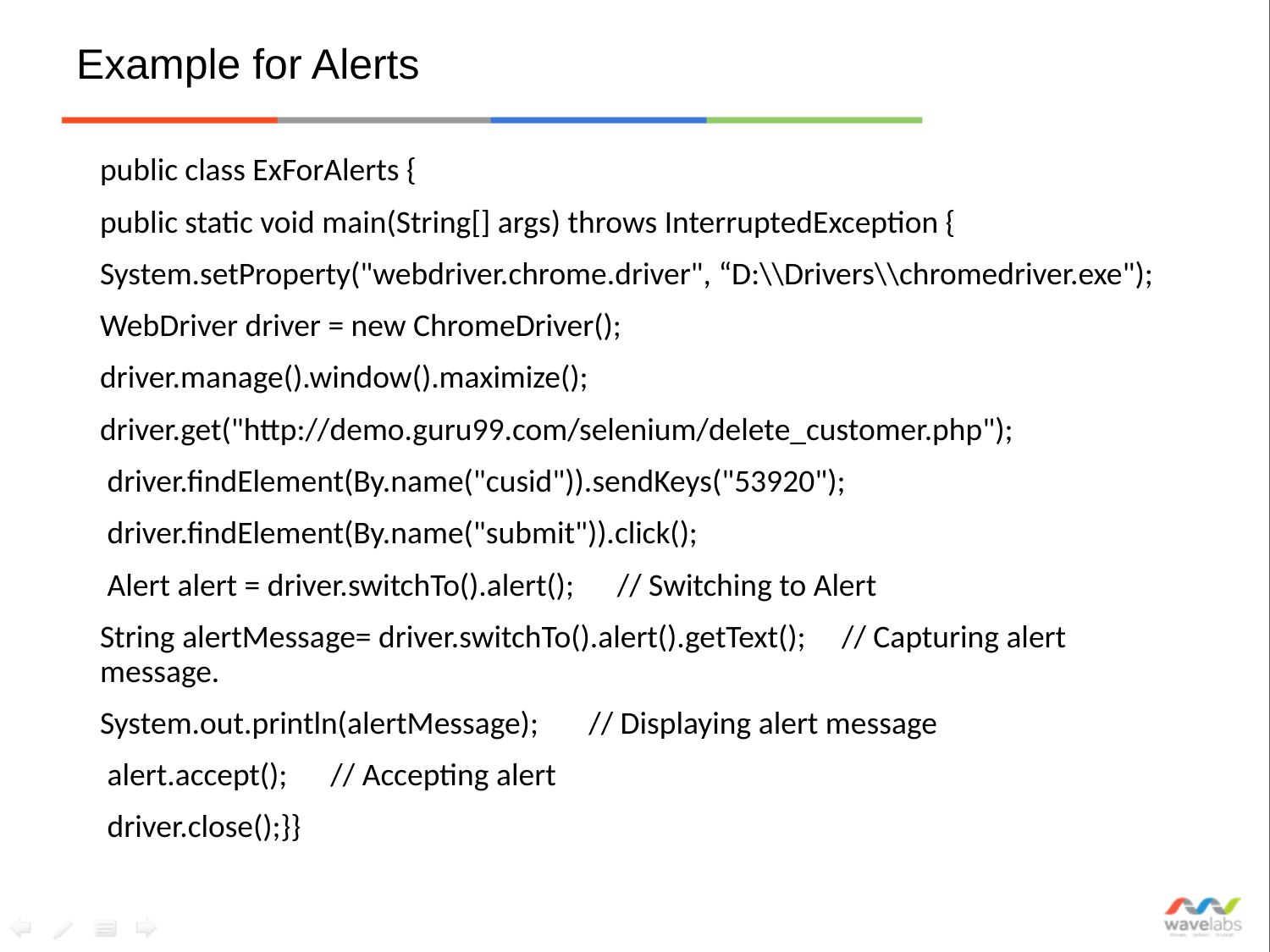

# Example for Alerts
public class ExForAlerts {
public static void main(String[] args) throws InterruptedException {
System.setProperty("webdriver.chrome.driver", “D:\\Drivers\\chromedriver.exe");
WebDriver driver = new ChromeDriver();
driver.manage().window().maximize();
driver.get("http://demo.guru99.com/selenium/delete_customer.php");
 driver.findElement(By.name("cusid")).sendKeys("53920");
 driver.findElement(By.name("submit")).click();
 Alert alert = driver.switchTo().alert();      // Switching to Alert
String alertMessage= driver.switchTo().alert().getText();     // Capturing alert message.
System.out.println(alertMessage);       // Displaying alert message
 alert.accept();      // Accepting alert
 driver.close();}}